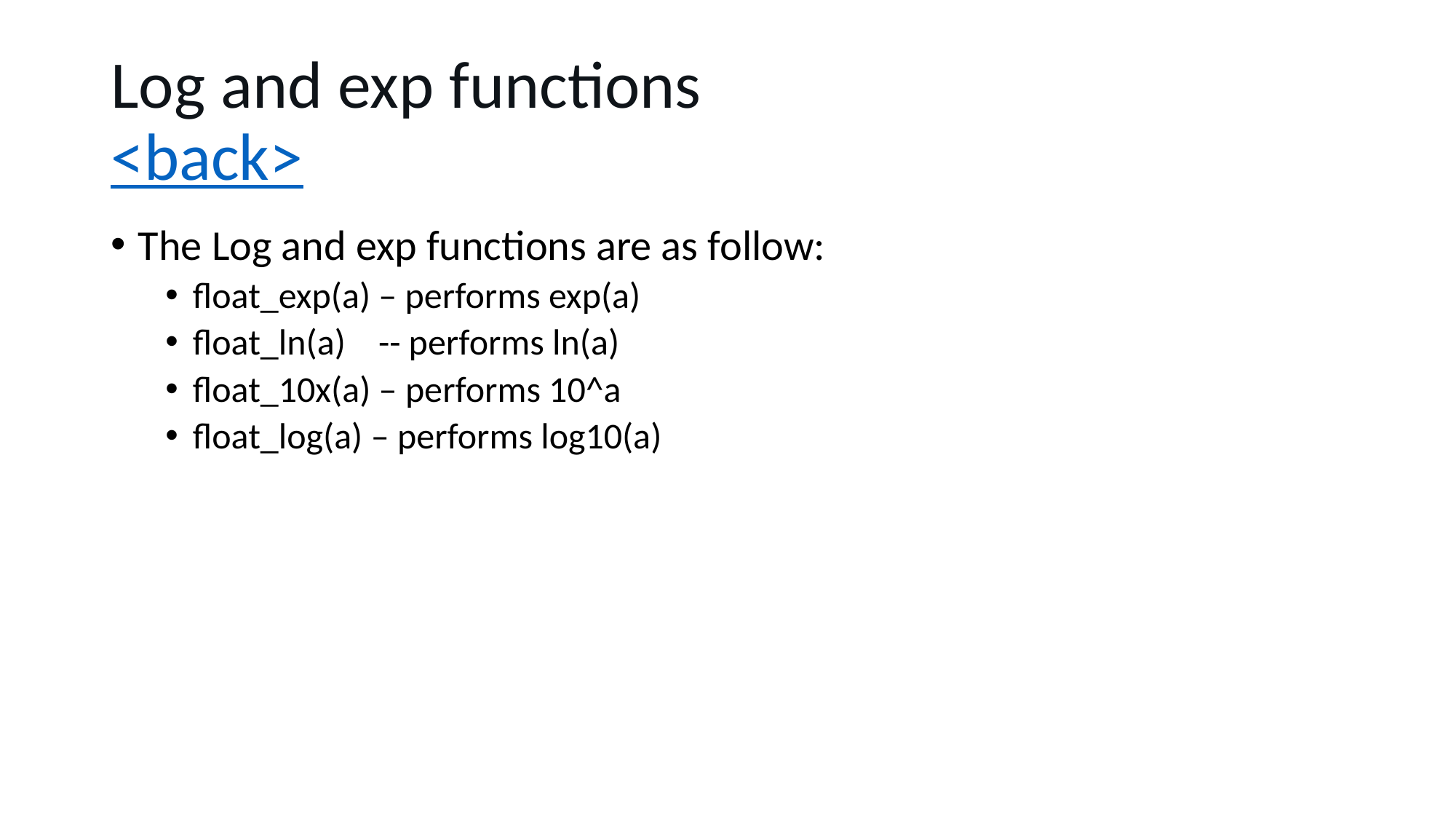

# Log and exp functions <back>
The Log and exp functions are as follow:
float_exp(a) – performs exp(a)
float_ln(a)    -- performs ln(a)
float_10x(a) – performs 10^a
float_log(a) – performs log10(a)